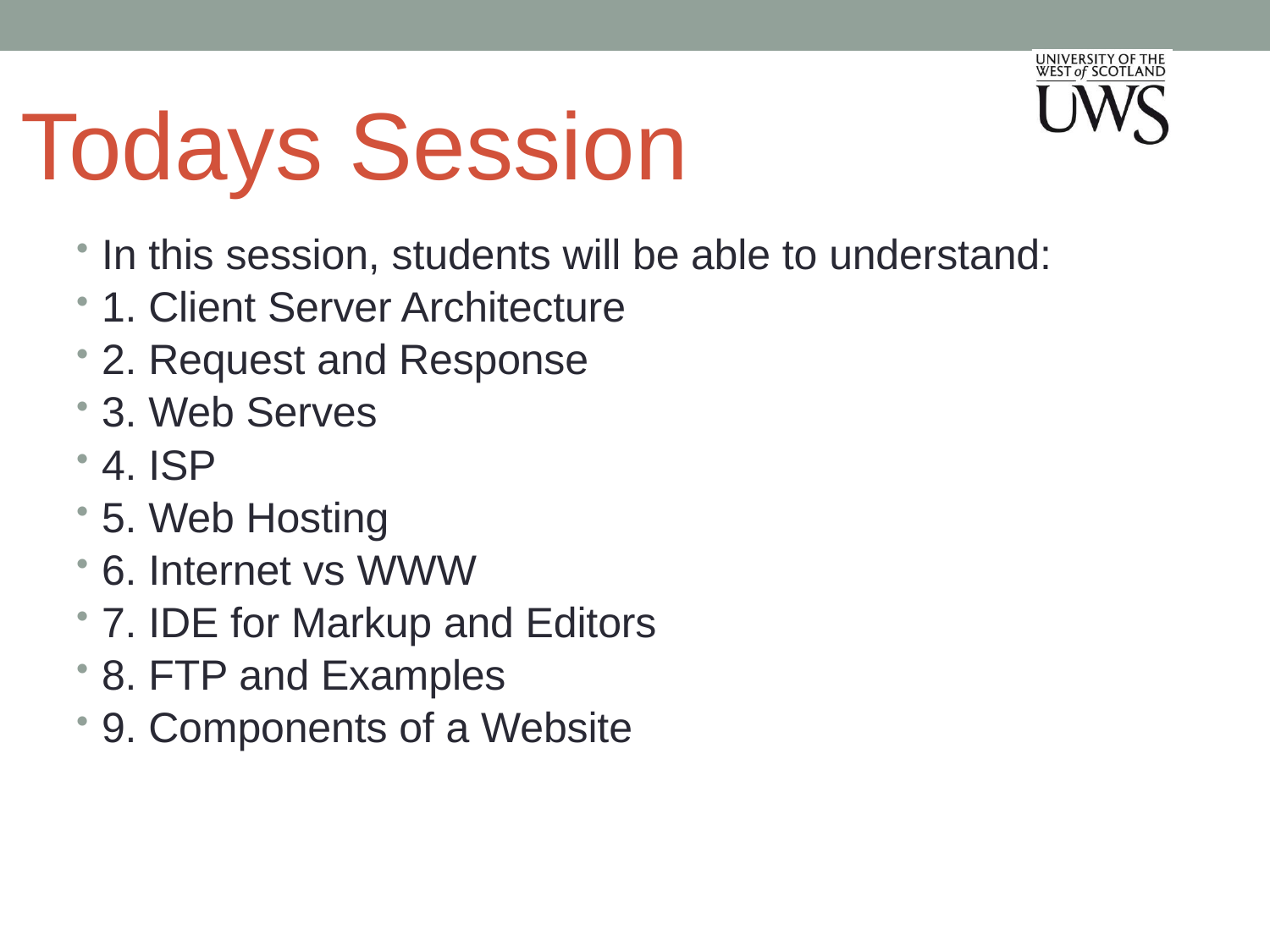

# Todays Session
In this session, students will be able to understand:
1. Client Server Architecture
2. Request and Response
3. Web Serves
4. ISP
5. Web Hosting
6. Internet vs WWW
7. IDE for Markup and Editors
8. FTP and Examples
9. Components of a Website